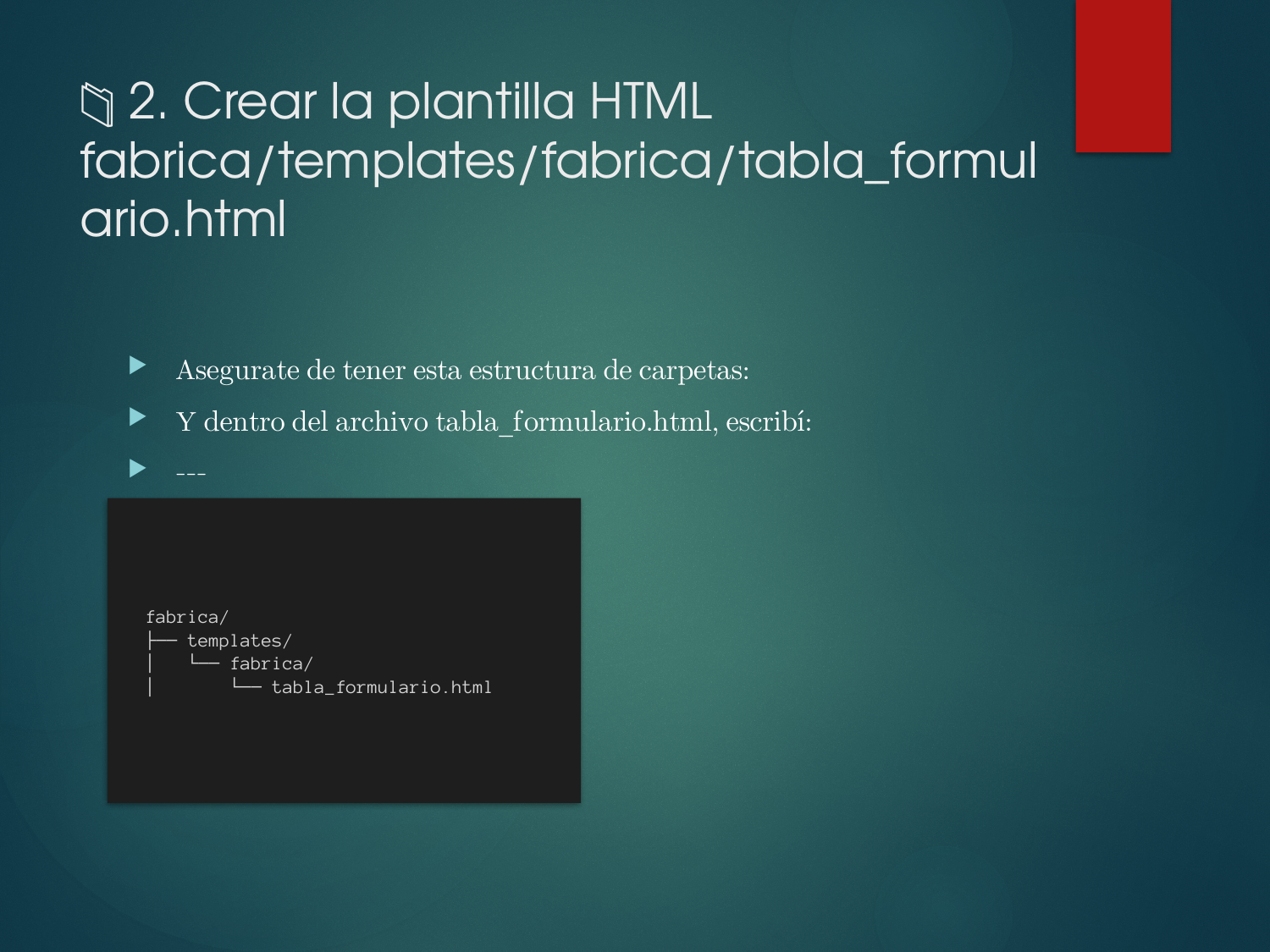

# 📁 2. Crear la plantilla HTML fabrica/templates/fabrica/tabla_formulario.html

Asegurate de tener esta estructura de carpetas:
Y dentro del archivo tabla_formulario.html, escribí:
---
fabrica/
├── templates/
│   └── fabrica/
│       └── tabla_formulario.html